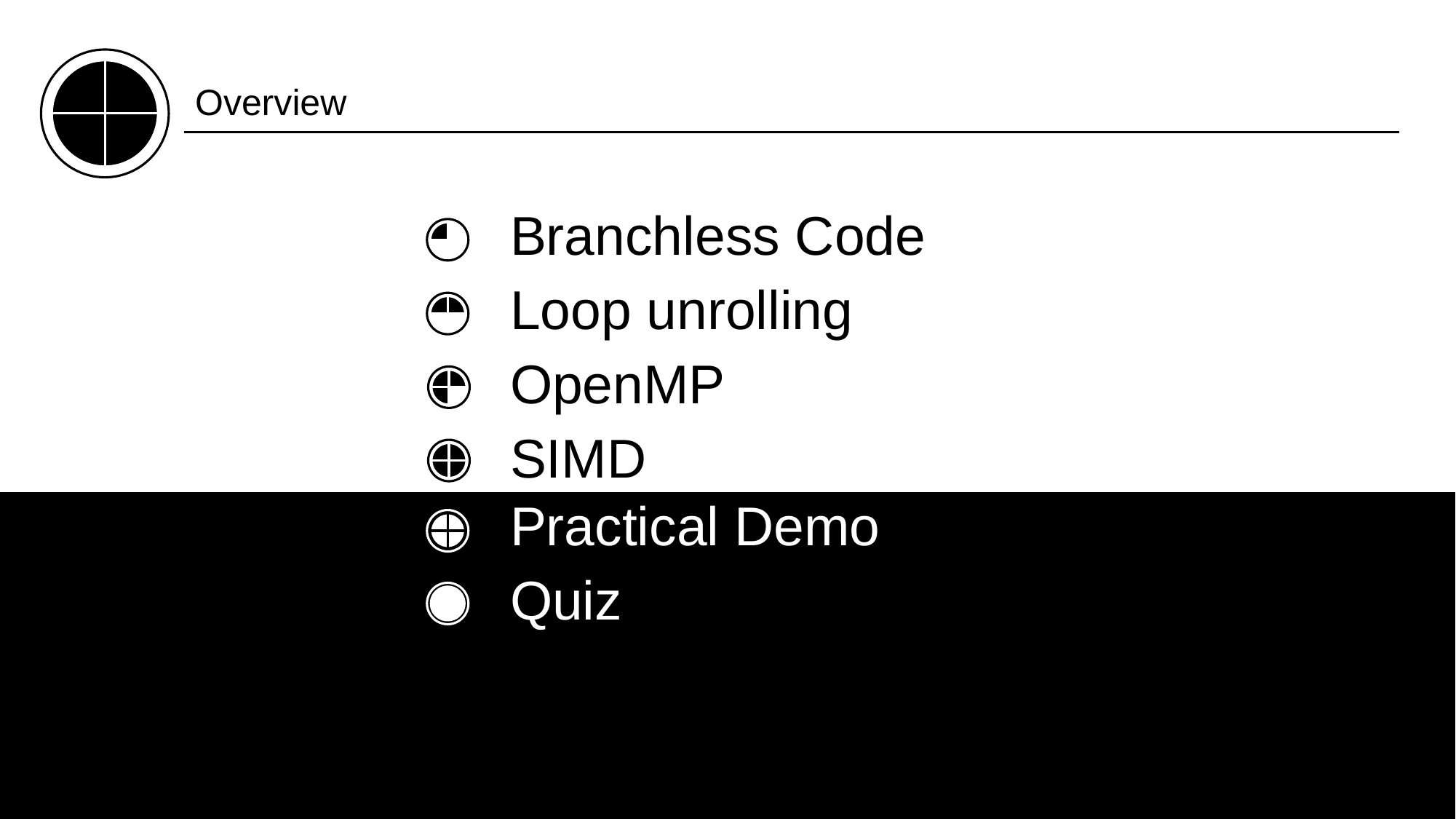

Overview
Branchless Code
Loop unrolling
OpenMP
SIMD

Practical Demo
Quiz